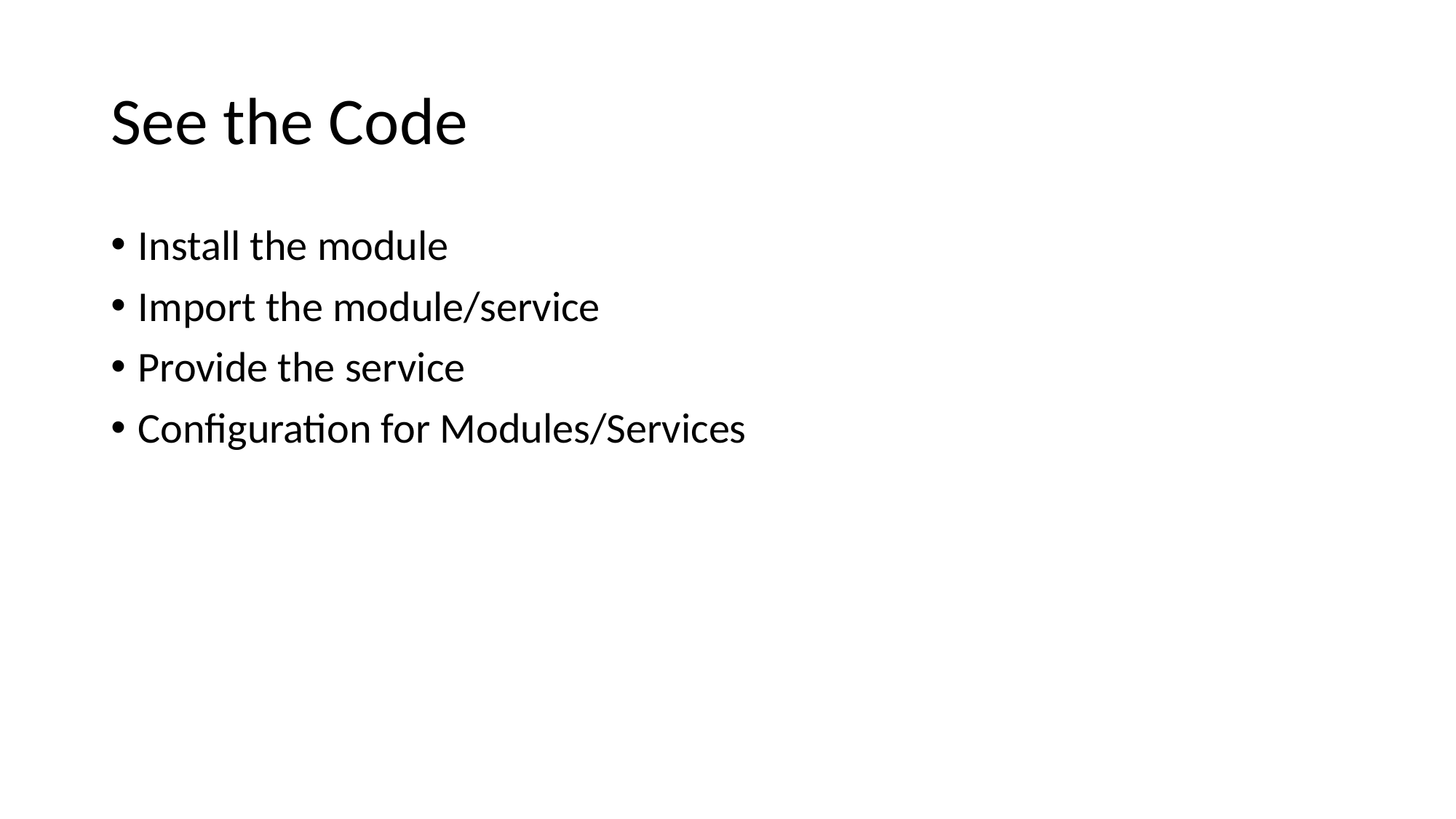

# See the Code
Install the module
Import the module/service
Provide the service
Configuration for Modules/Services